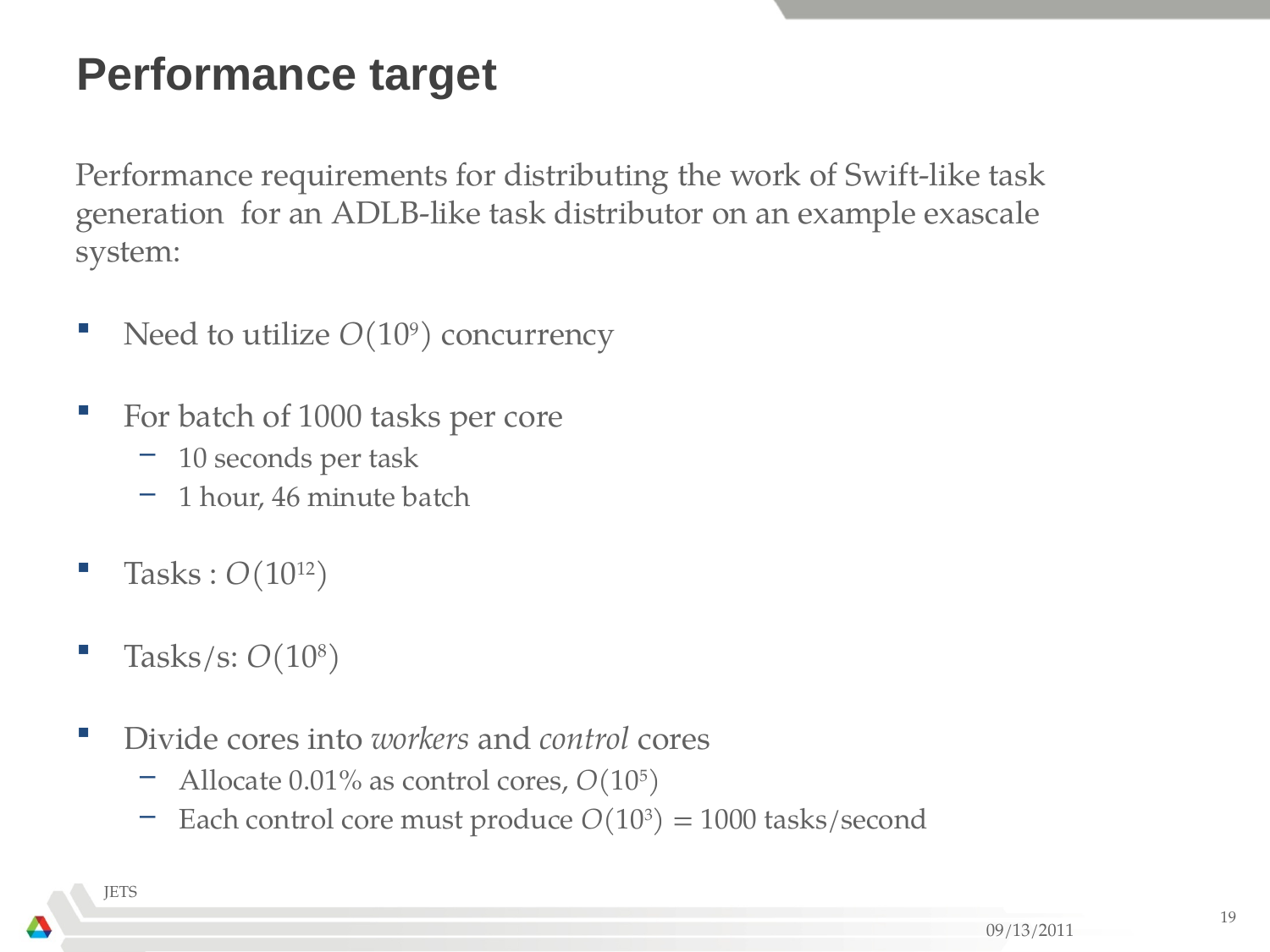

# Performance target
Performance requirements for distributing the work of Swift-like task generation  for an ADLB-like task distributor on an example exascale system:
Need to utilize O(109) concurrency
For batch of 1000 tasks per core
10 seconds per task
1 hour, 46 minute batch
Tasks : O(1012)
Tasks/s: O(108)
Divide cores into workers and control cores
Allocate 0.01% as control cores, O(105)
Each control core must produce O(103) = 1000 tasks/second

JETS
19
09/13/2011